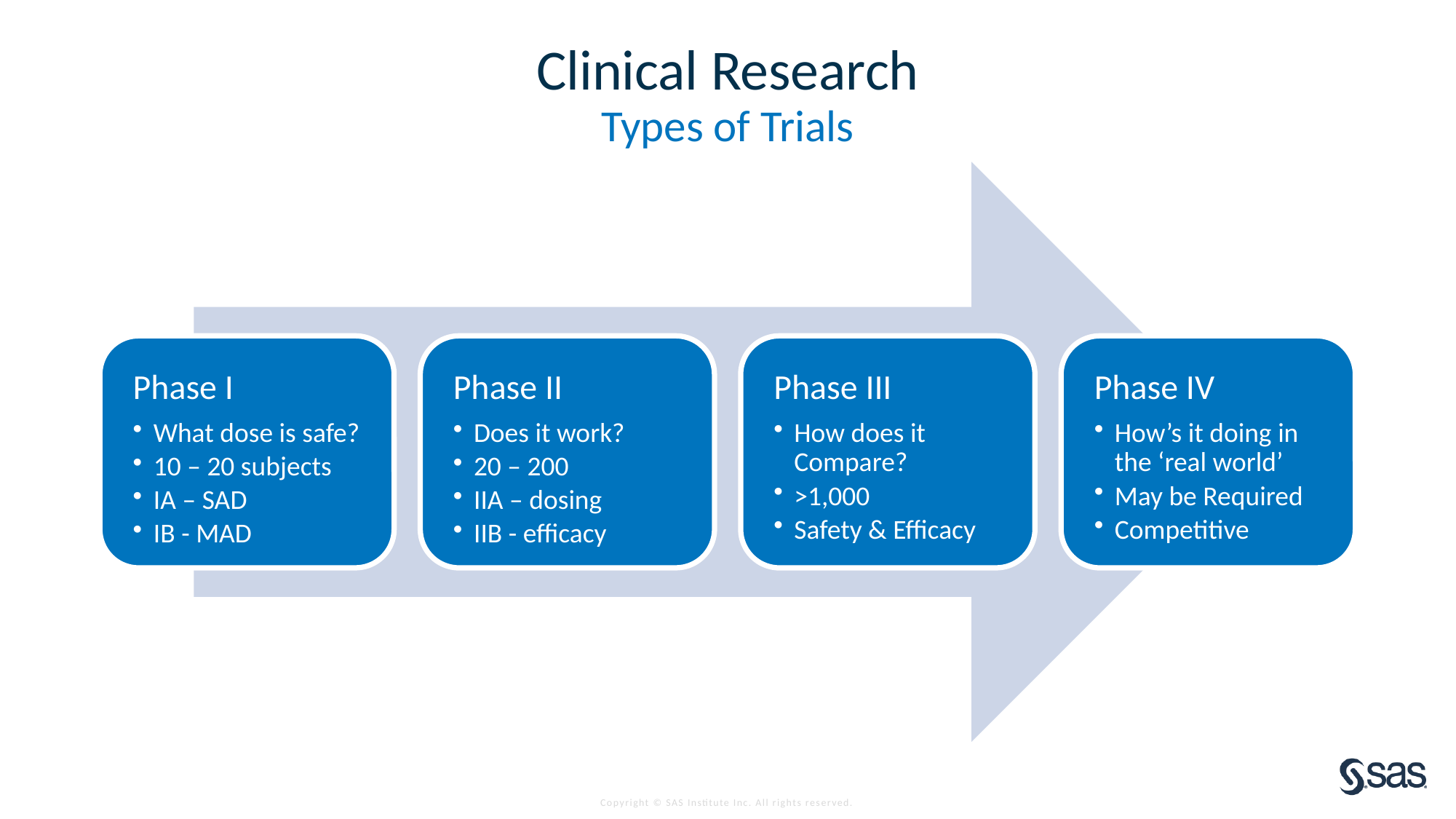

# Clinical Research
Types of Trials
Phase I
What dose is safe?
10 – 20 subjects
IA – SAD
IB - MAD
Phase II
Does it work?
20 – 200
IIA – dosing
IIB - efficacy
Phase III
How does it Compare?
>1,000
Safety & Efficacy
Phase IV
How’s it doing in the ‘real world’
May be Required
Competitive